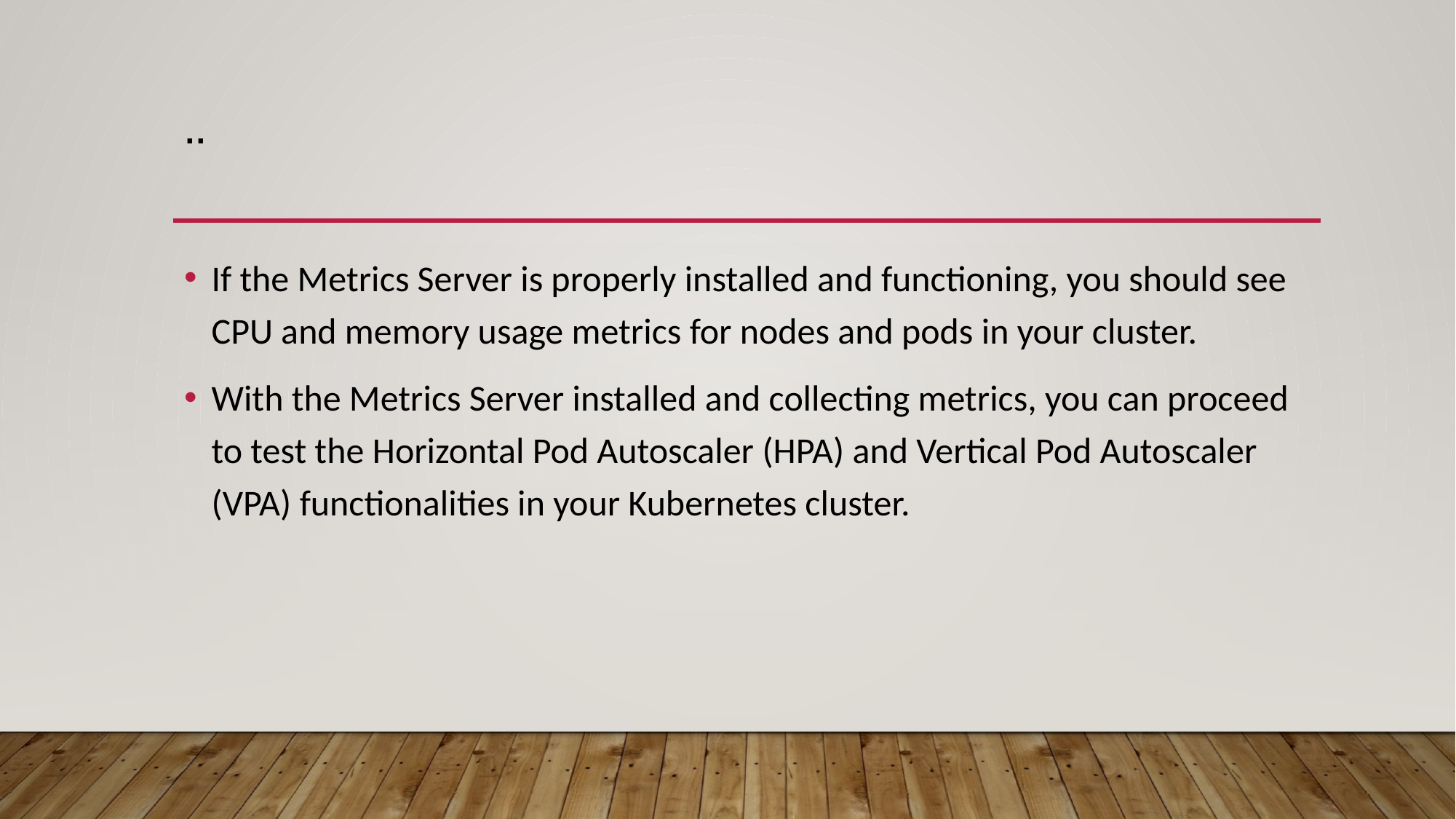

# ..
If the Metrics Server is properly installed and functioning, you should see CPU and memory usage metrics for nodes and pods in your cluster.
With the Metrics Server installed and collecting metrics, you can proceed to test the Horizontal Pod Autoscaler (HPA) and Vertical Pod Autoscaler (VPA) functionalities in your Kubernetes cluster.